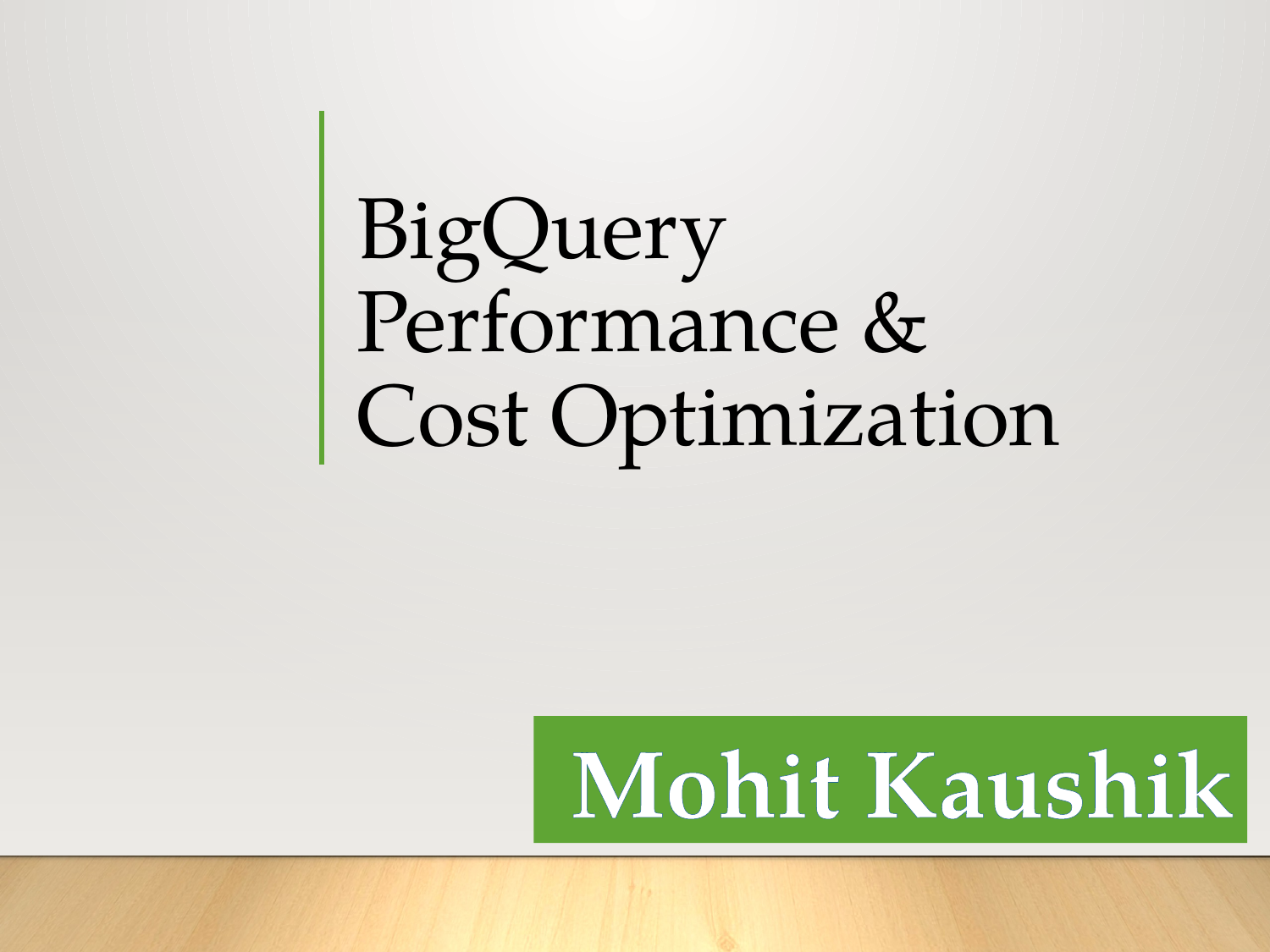

# BigQuery Performance & Cost Optimization
 Mohit Kaushik